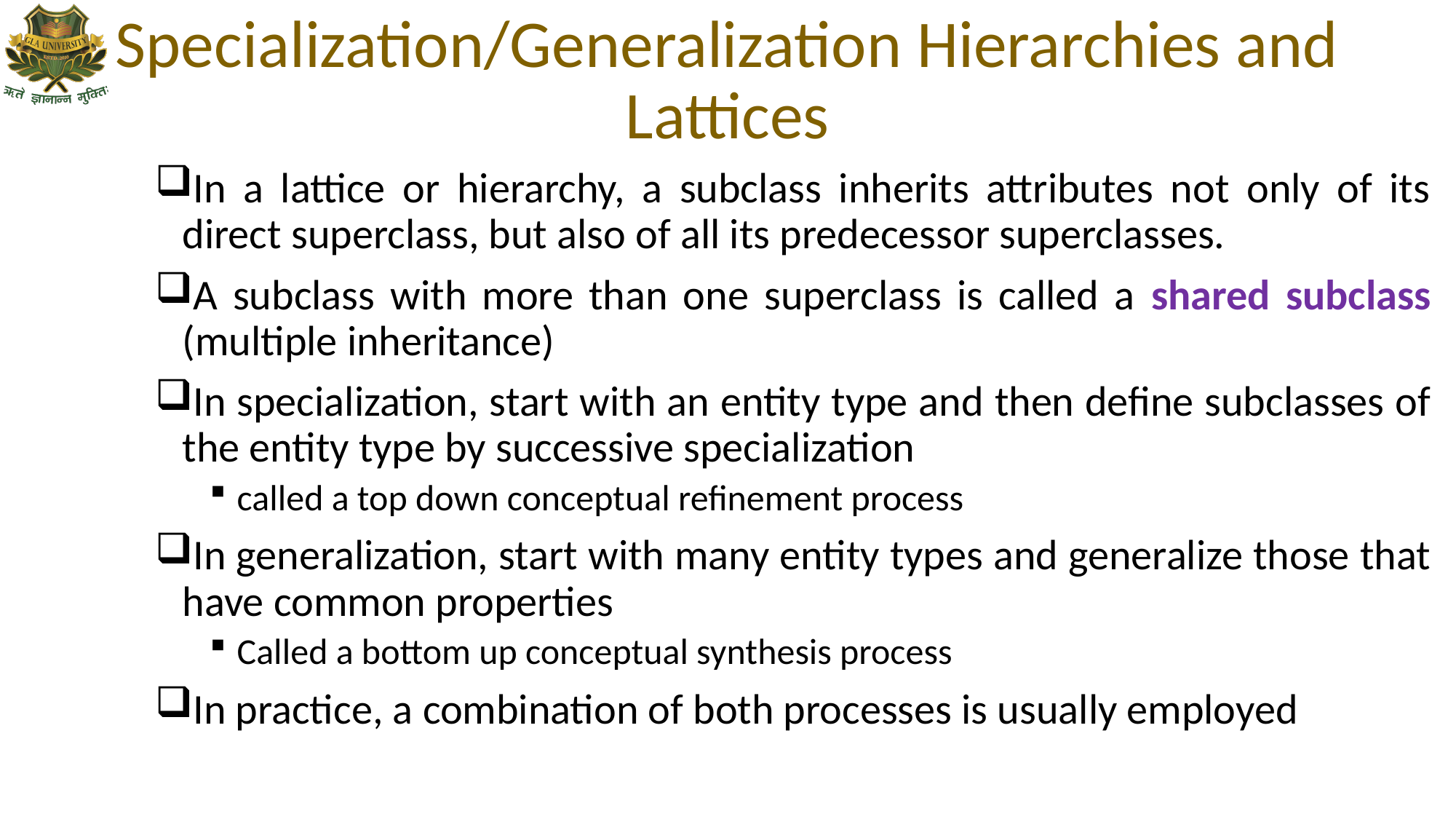

# Specialization/Generalization Hierarchies and Lattices
In a lattice or hierarchy, a subclass inherits attributes not only of its direct superclass, but also of all its predecessor superclasses.
A subclass with more than one superclass is called a shared subclass (multiple inheritance)
In specialization, start with an entity type and then define subclasses of the entity type by successive specialization
called a top down conceptual refinement process
In generalization, start with many entity types and generalize those that have common properties
Called a bottom up conceptual synthesis process
In practice, a combination of both processes is usually employed